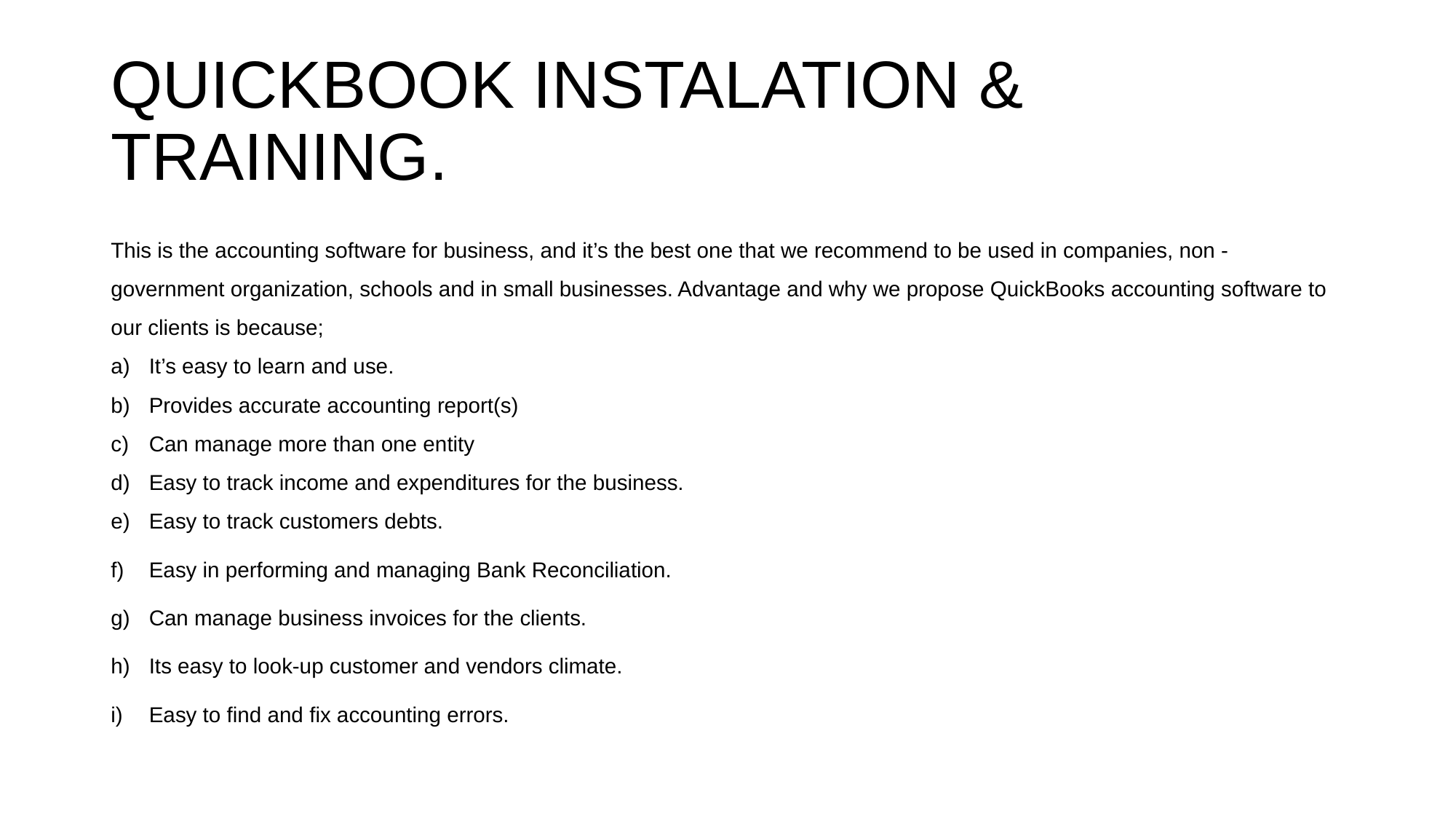

# QUICKBOOK INSTALATION & TRAINING.
This is the accounting software for business, and it’s the best one that we recommend to be used in companies, non -  government organization, schools and in small businesses. Advantage and why we propose QuickBooks accounting software to our clients is because;
It’s easy to learn and use.
Provides accurate accounting report(s)
Can manage more than one entity
Easy to track income and expenditures for the business.
Easy to track customers debts.
Easy in performing and managing Bank Reconciliation.
Can manage business invoices for the clients.
Its easy to look-up customer and vendors climate.
Easy to find and fix accounting errors.